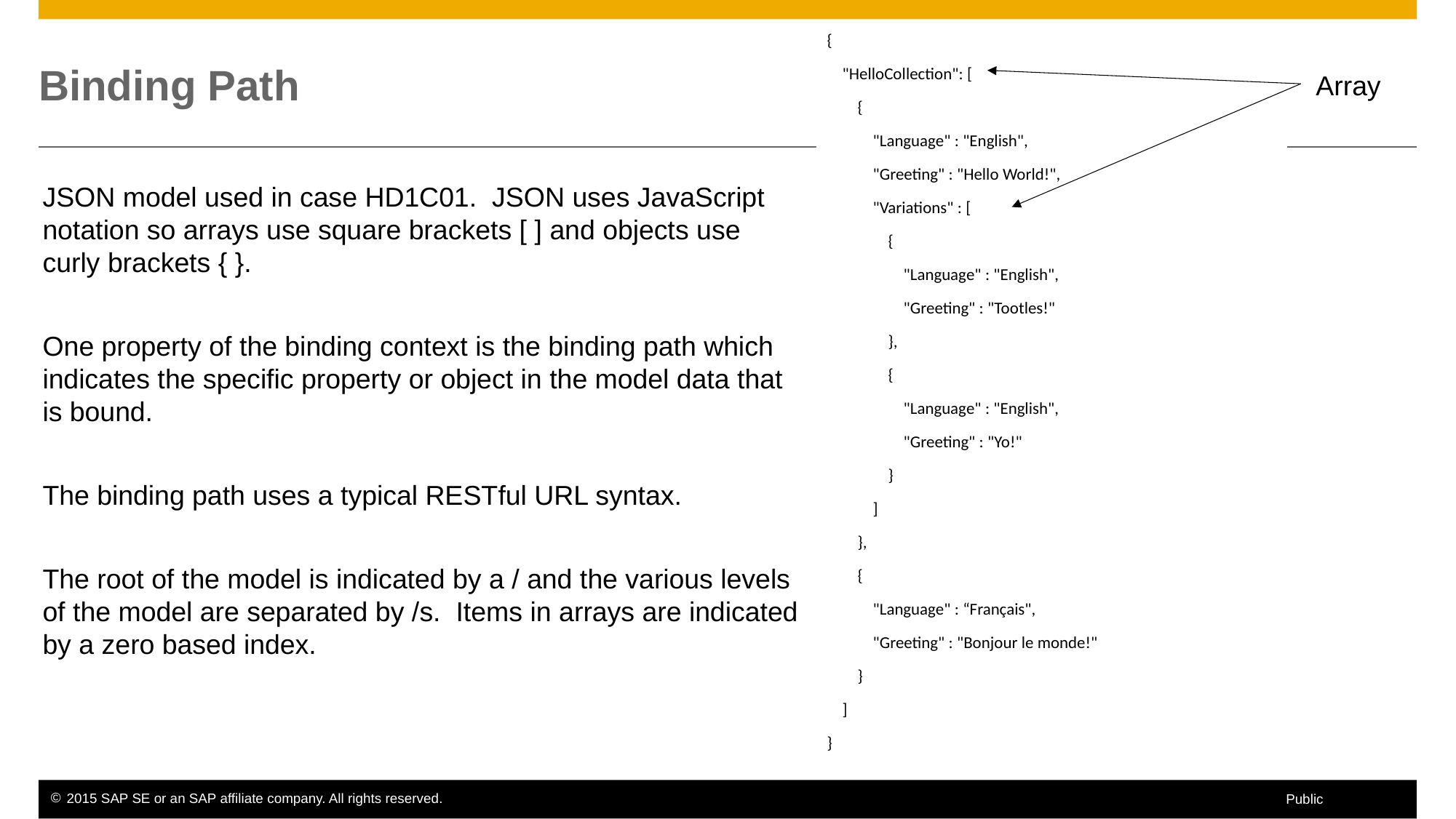

{
    "HelloCollection": [
        {
            "Language" : "English",
            "Greeting" : "Hello World!",
            "Variations" : [
                {
                    "Language" : "English",
                    "Greeting" : "Tootles!"
                },
                {
                    "Language" : "English",
                    "Greeting" : "Yo!"
                }
            ]
        },
        {
            "Language" : “Français",
            "Greeting" : "Bonjour le monde!"
        }
    ]
}
# Binding Path
Array

JSON model used in case HD1C01.  JSON uses JavaScript
notation so arrays use square brackets [ ] and objects use
curly brackets { }.

One property of the binding context is the binding path which
indicates the specific property or object in the model data that
is bound.

The binding path uses a typical RESTful URL syntax.

The root of the model is indicated by a / and the various levels
of the model are separated by /s.  Items in arrays are indicated
by a zero based index.